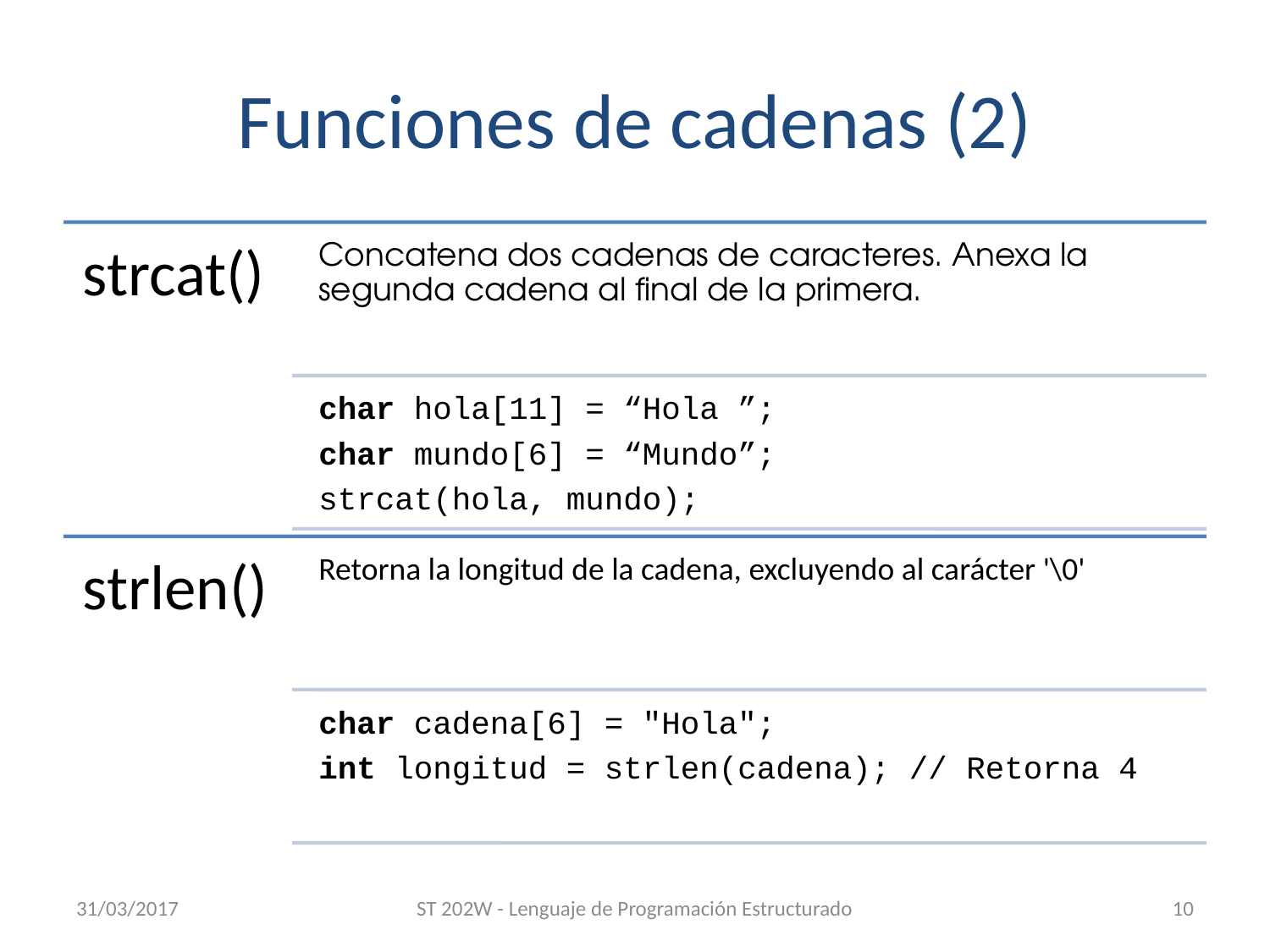

# Funciones de cadenas (2)
strcat()
Concatena dos cadenas de caracteres. Anexa la segunda cadena al final de la primera.
char hola[11] = “Hola ”;
char mundo[6] = “Mundo”;
strcat(hola, mundo);
strlen()
Retorna la longitud de la cadena, excluyendo al carácter '\0'
char cadena[6] = "Hola";
int longitud = strlen(cadena); // Retorna 4
31/03/2017
ST 202W - Lenguaje de Programación Estructurado
10